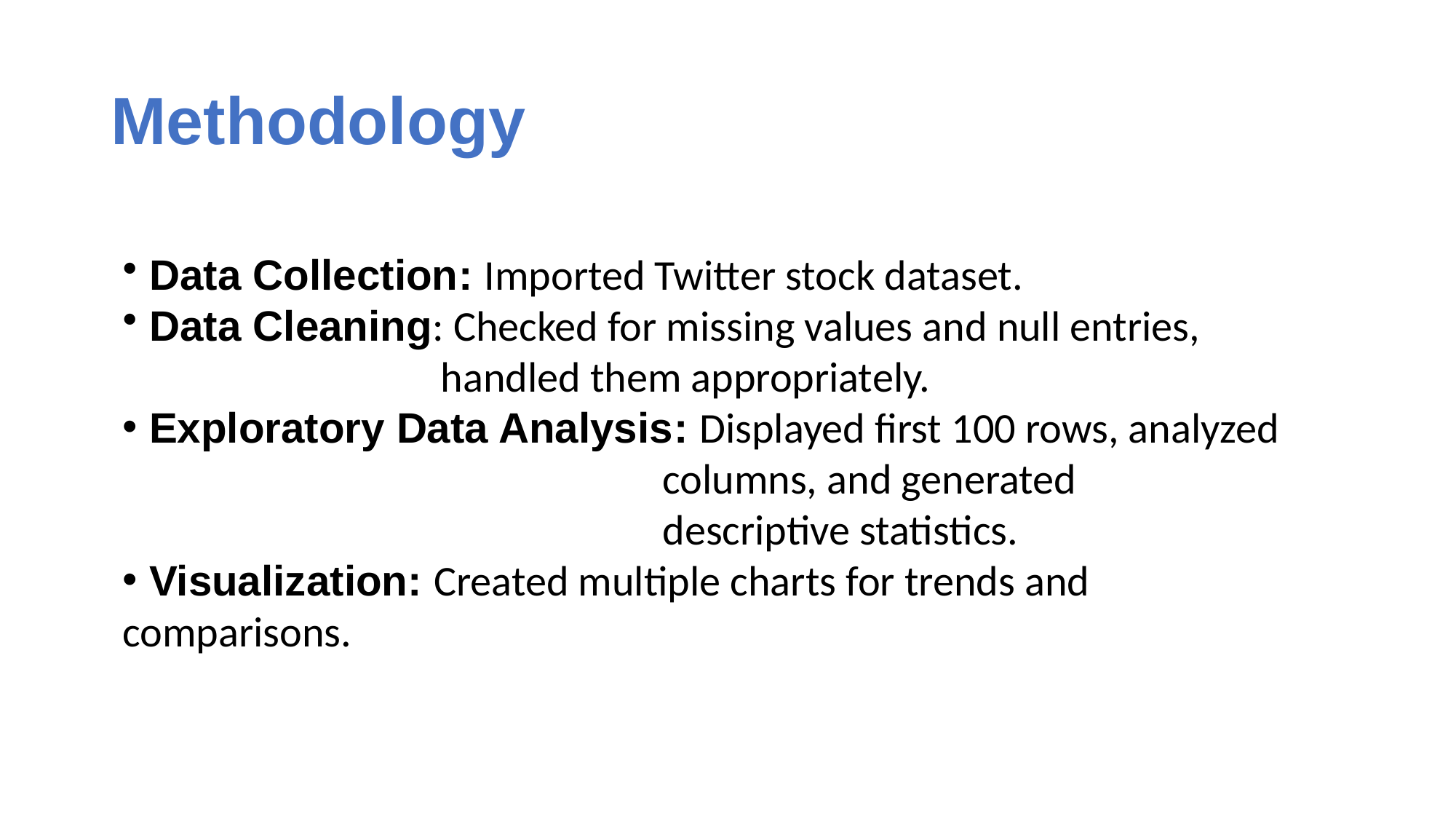

# Methodology
 Data Collection: Imported Twitter stock dataset.
 Data Cleaning: Checked for missing values and null entries,
                                 handled them appropriately.
 Exploratory Data Analysis: Displayed first 100 rows, analyzed
                                                        columns, and generated
                                                        descriptive statistics.
 Visualization: Created multiple charts for trends and comparisons.